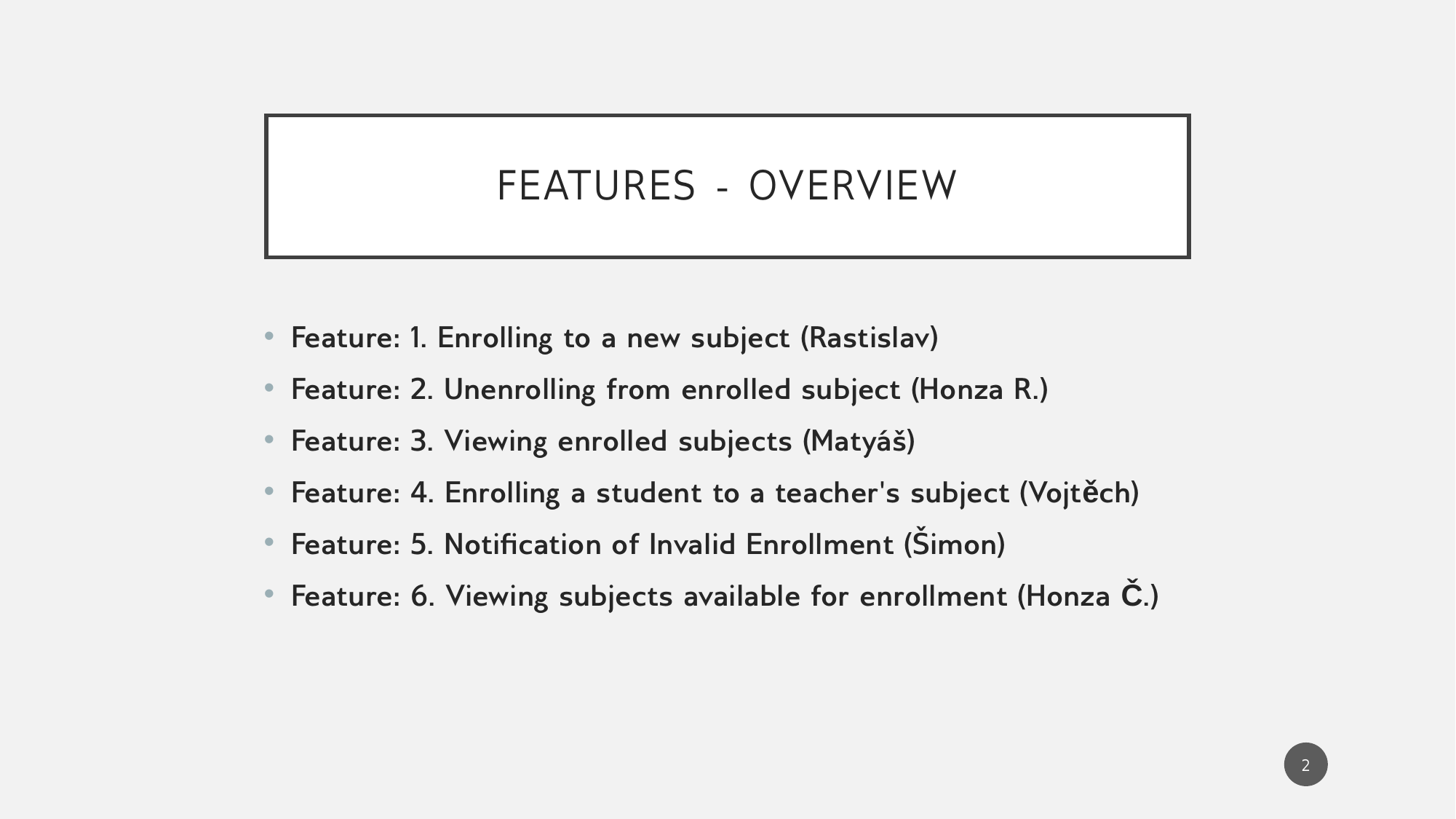

# FEATURES - overview
Feature: 1. Enrolling to a new subject (Rastislav)
Feature: 2. Unenrolling from enrolled subject (Honza R.)
Feature: 3. Viewing enrolled subjects (Matyáš)
Feature: 4. Enrolling a student to a teacher's subject (Vojtěch)
Feature: 5. Notification of Invalid Enrollment (Šimon)
Feature: 6. Viewing subjects available for enrollment (Honza Č.)

2